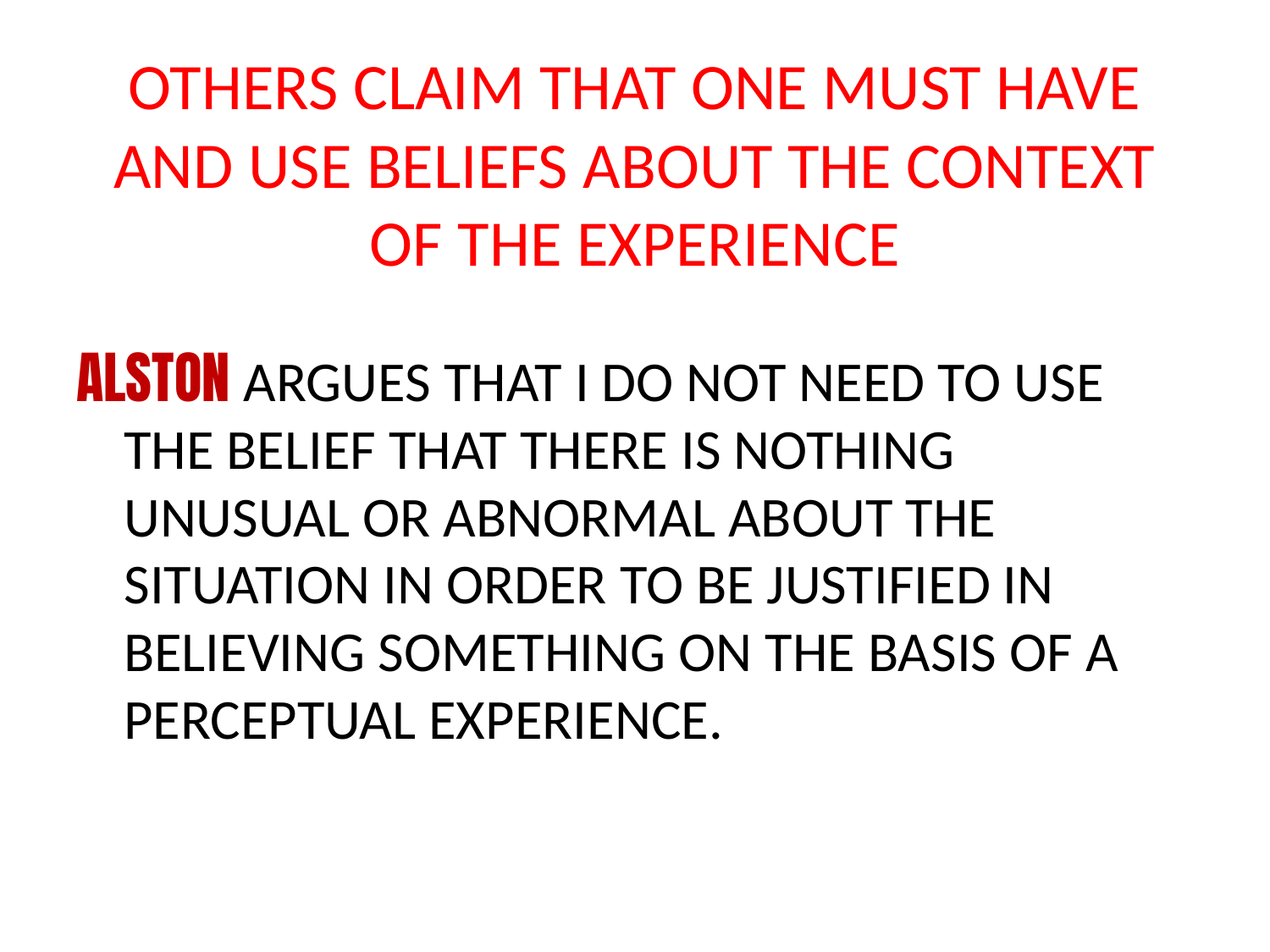

# OTHERS CLAIM THAT ONE MUST HAVE AND USE BELIEFS ABOUT THE CONTEXT OF THE EXPERIENCE
ALSTON ARGUES THAT I DO NOT NEED TO USE THE BELIEF THAT THERE IS NOTHING UNUSUAL OR ABNORMAL ABOUT THE SITUATION IN ORDER TO BE JUSTIFIED IN BELIEVING SOMETHING ON THE BASIS OF A PERCEPTUAL EXPERIENCE.